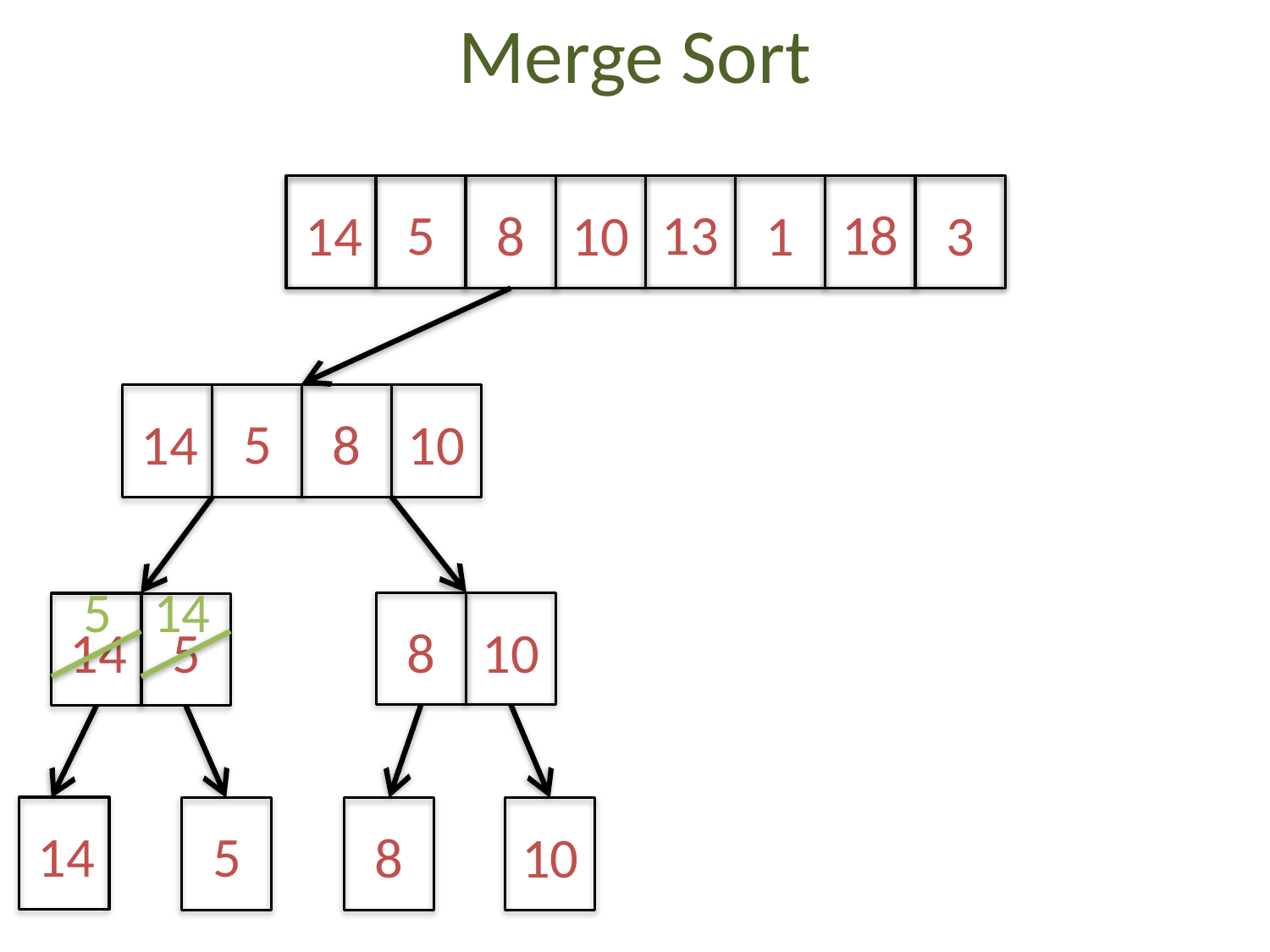

# Merge Sort

5
13
18
14
8
10
1
3

5
14
8
10
5
14

5
8
10
14

14
5
8
10